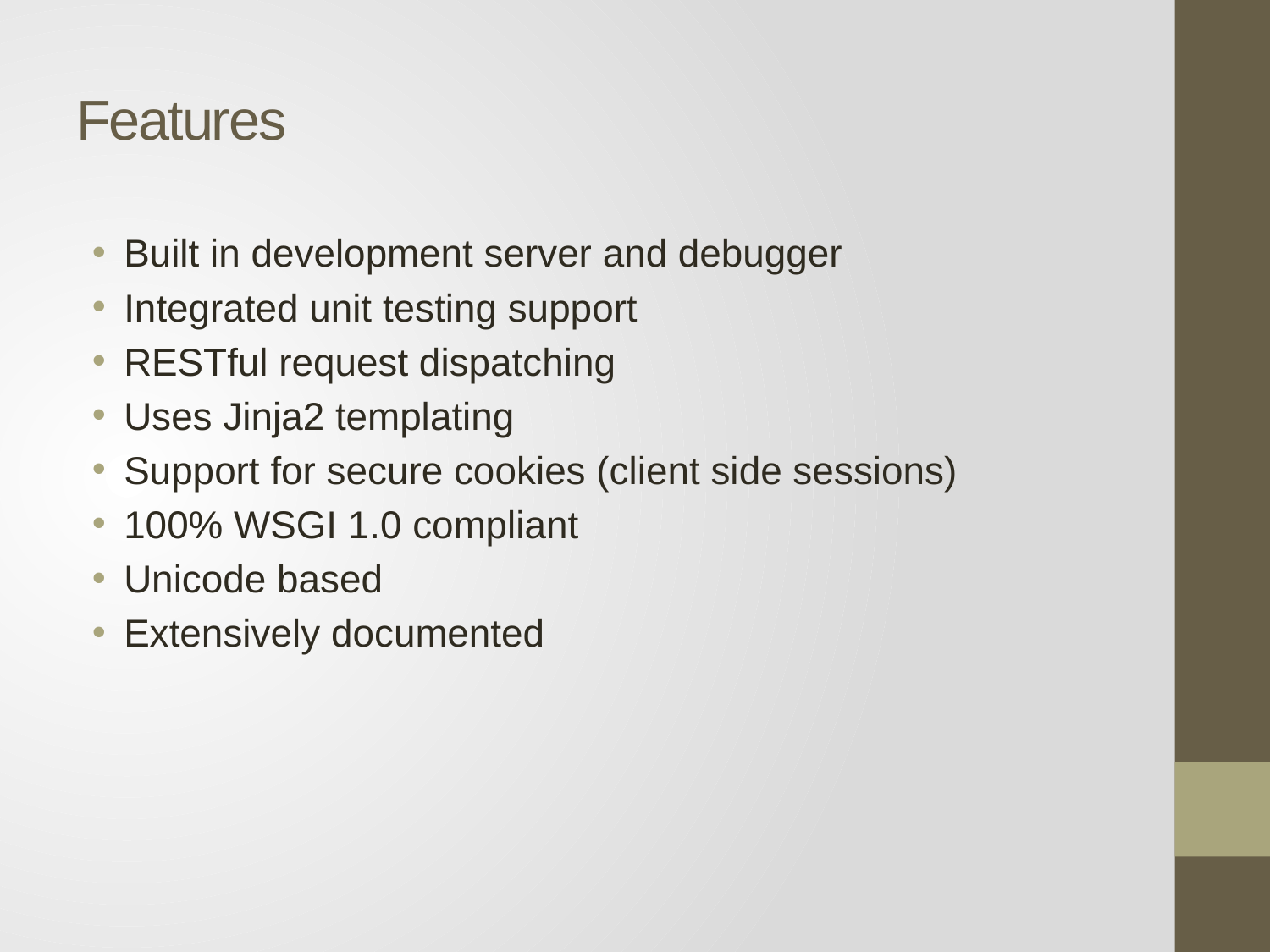

# Features
Built in development server and debugger
Integrated unit testing support
RESTful request dispatching
Uses Jinja2 templating
Support for secure cookies (client side sessions)
100% WSGI 1.0 compliant
Unicode based
Extensively documented